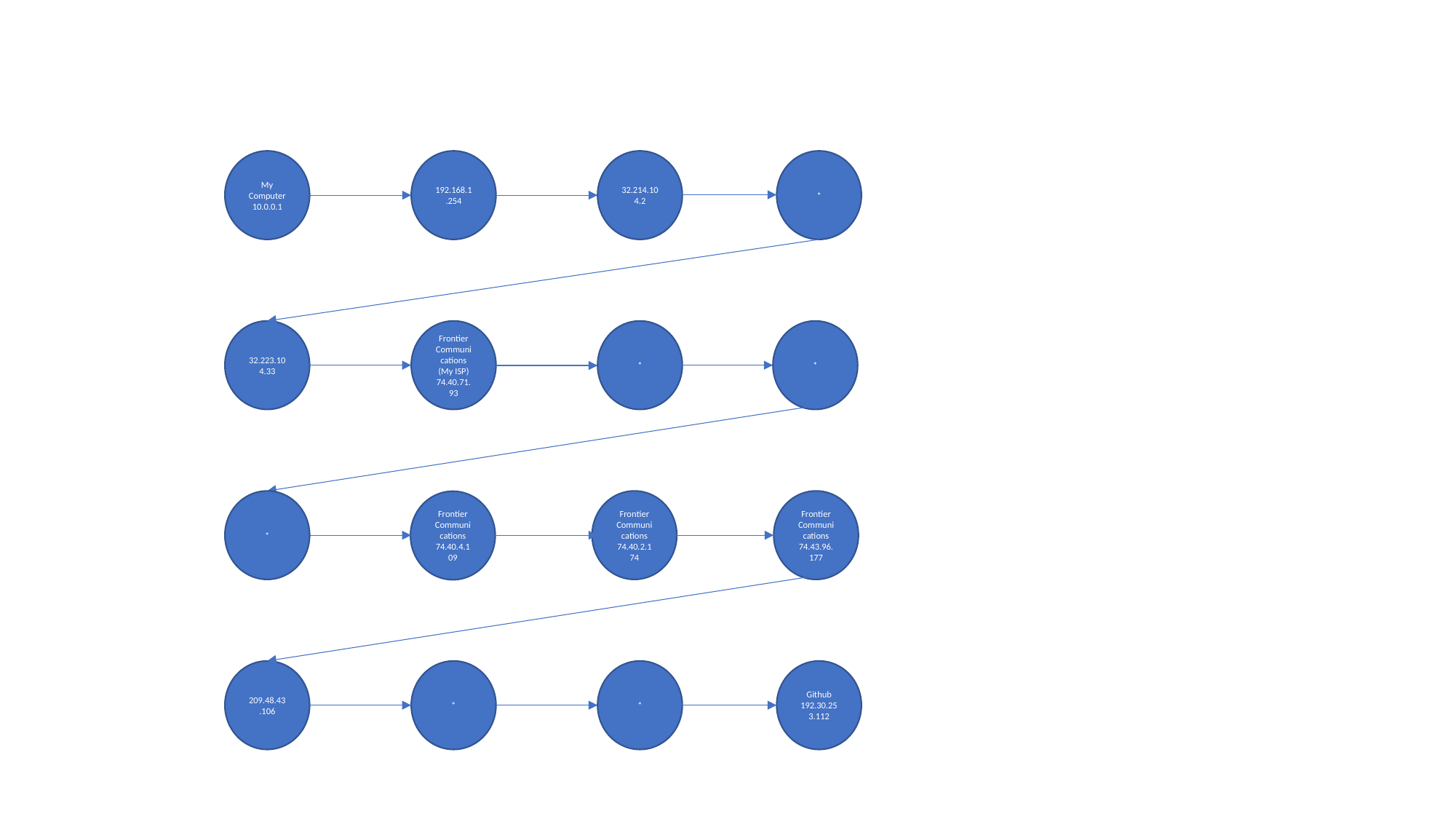

My Computer
10.0.0.1
192.168.1.254
32.214.104.2
*
32.223.104.33
Frontier Communications
(My ISP)
74.40.71.93
*
*
Frontier Communications
74.40.2.174
Frontier Communications
74.43.96.177
*
Frontier Communications
74.40.4.109
209.48.43.106
*
*
Github
192.30.253.112